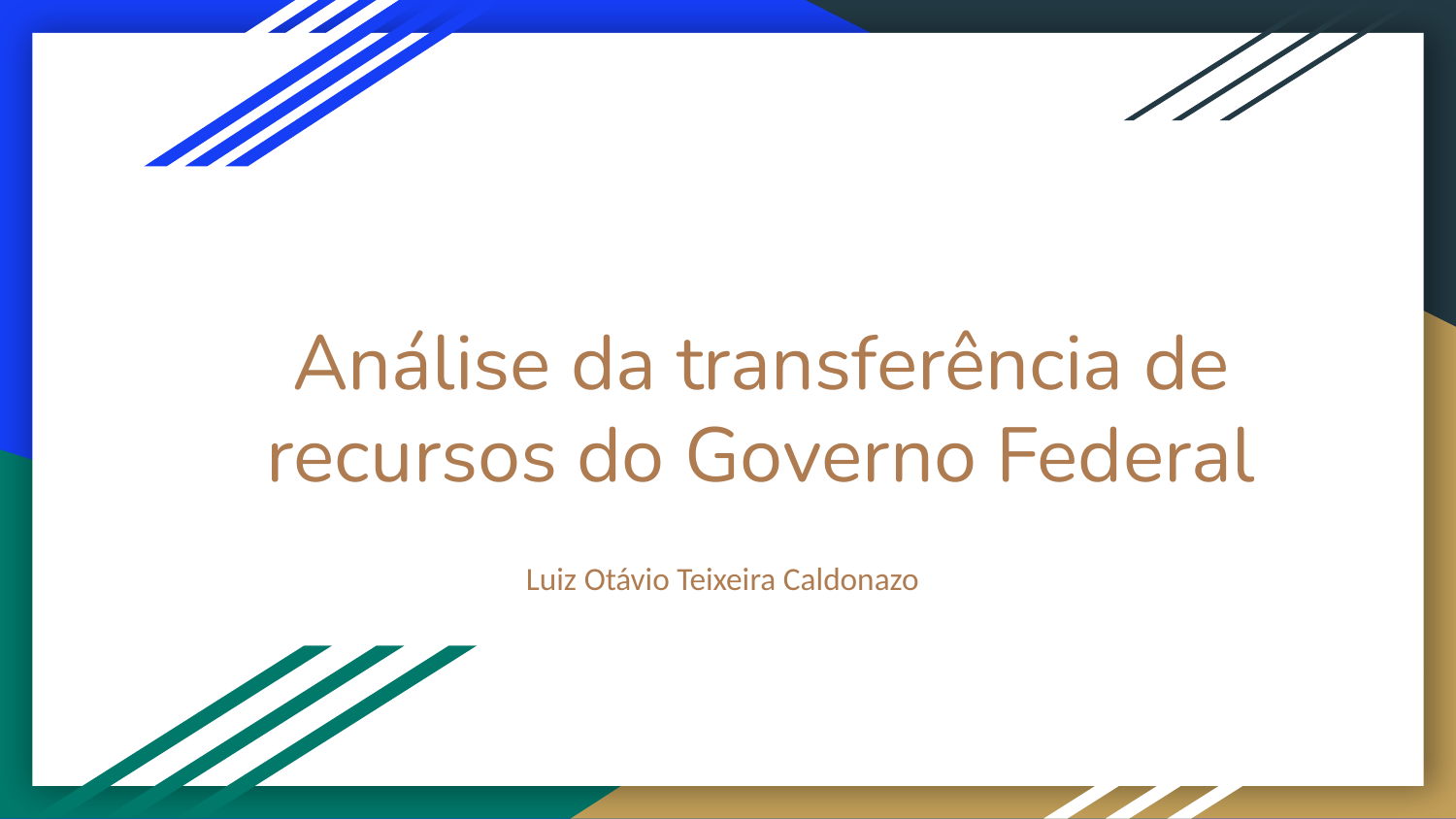

# Análise da transferência de recursos do Governo Federal
Luiz Otávio Teixeira Caldonazo